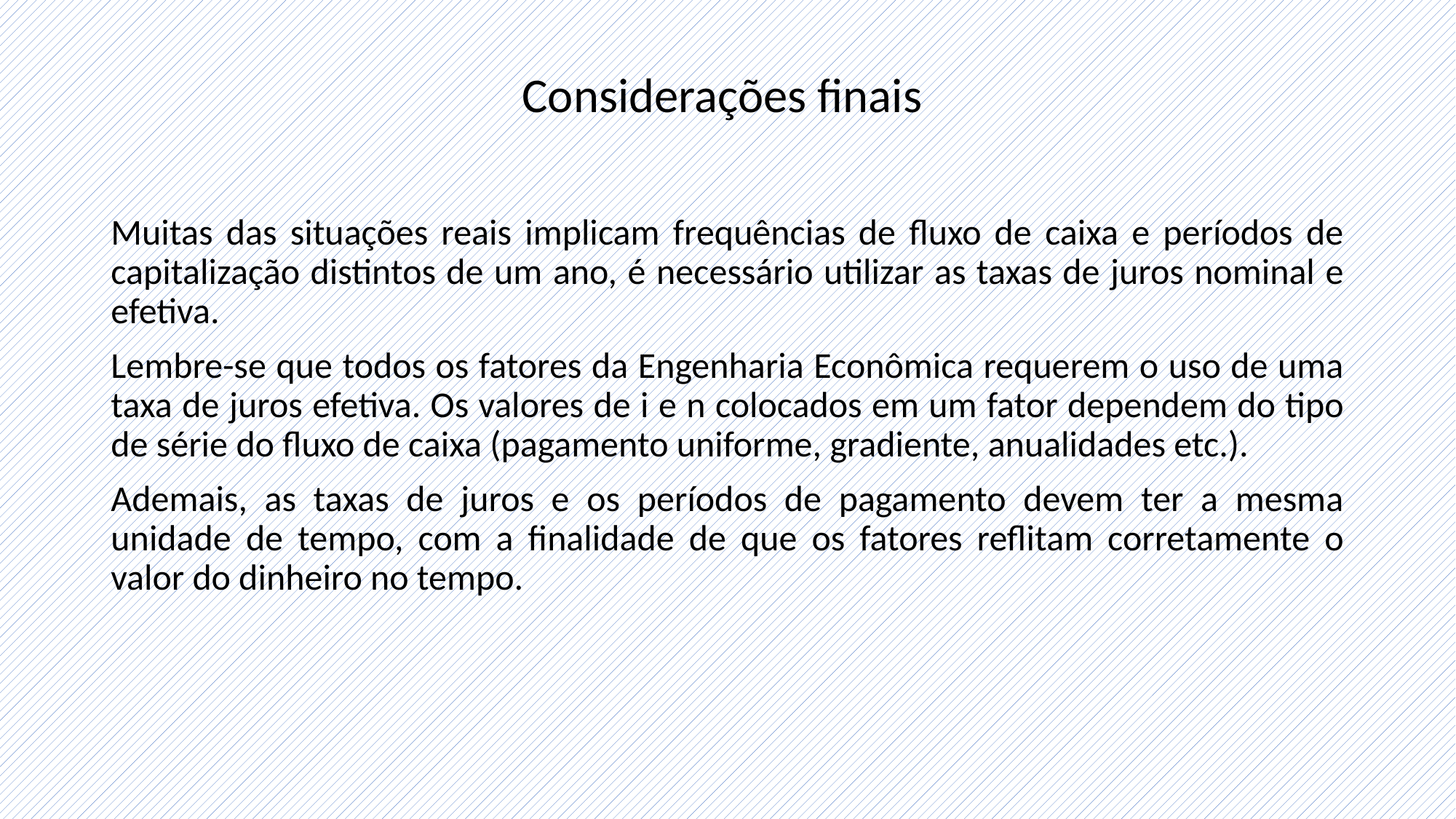

# Considerações finais

Muitas das situações reais implicam frequências de fluxo de caixa e períodos de capitalização distintos de um ano, é necessário utilizar as taxas de juros nominal e efetiva.
Lembre-se que todos os fatores da Engenharia Econômica requerem o uso de uma taxa de juros efetiva. Os valores de i e n colocados em um fator dependem do tipo de série do fluxo de caixa (pagamento uniforme, gradiente, anualidades etc.).
Ademais, as taxas de juros e os períodos de pagamento devem ter a mesma unidade de tempo, com a finalidade de que os fatores reflitam corretamente o valor do dinheiro no tempo.